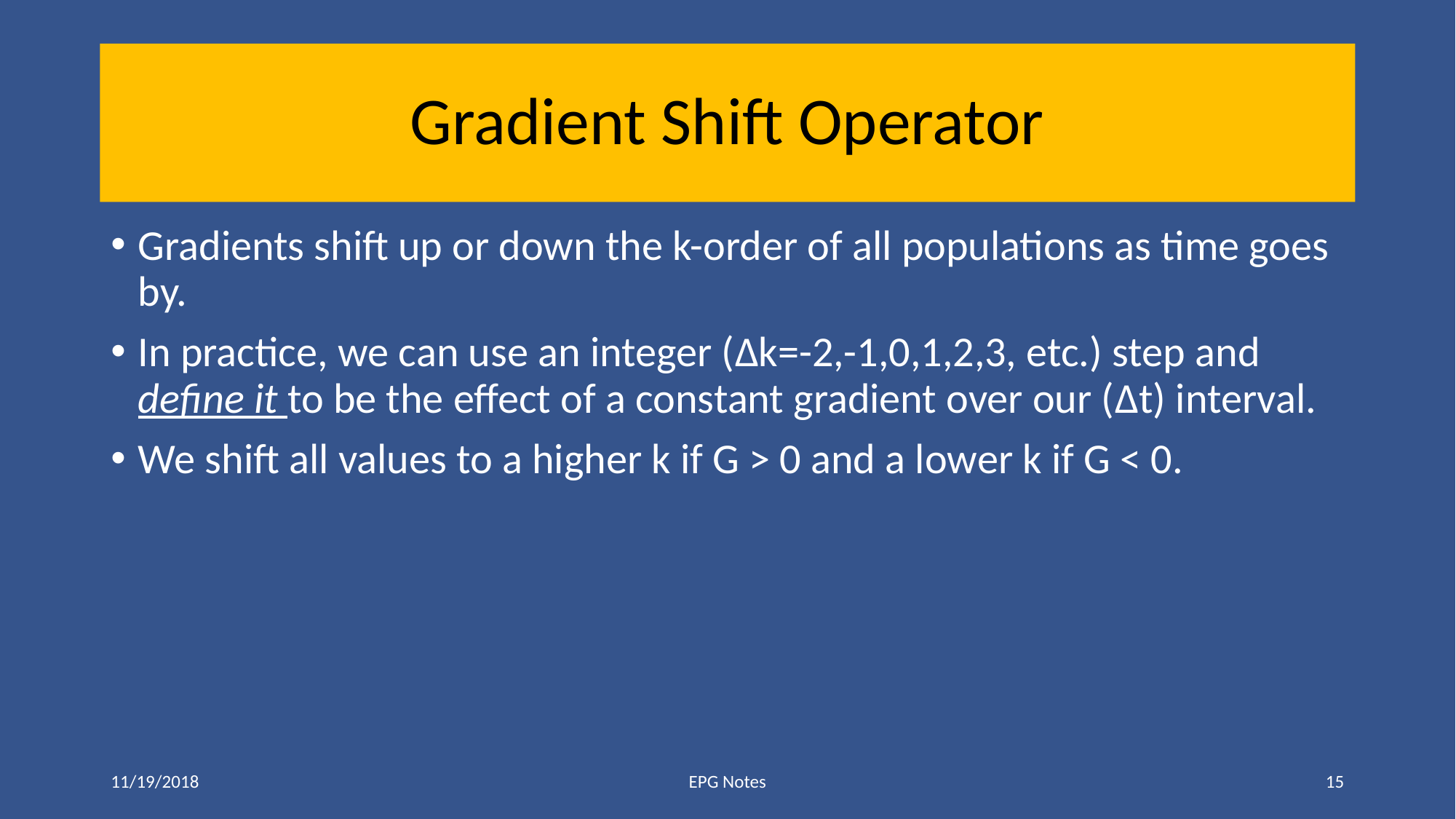

# Gradient Shift Operator
Gradients shift up or down the k-order of all populations as time goes by.
In practice, we can use an integer (Δk=-2,-1,0,1,2,3, etc.) step and define it to be the effect of a constant gradient over our (Δt) interval.
We shift all values to a higher k if G > 0 and a lower k if G < 0.

11/19/2018

EPG Notes

15